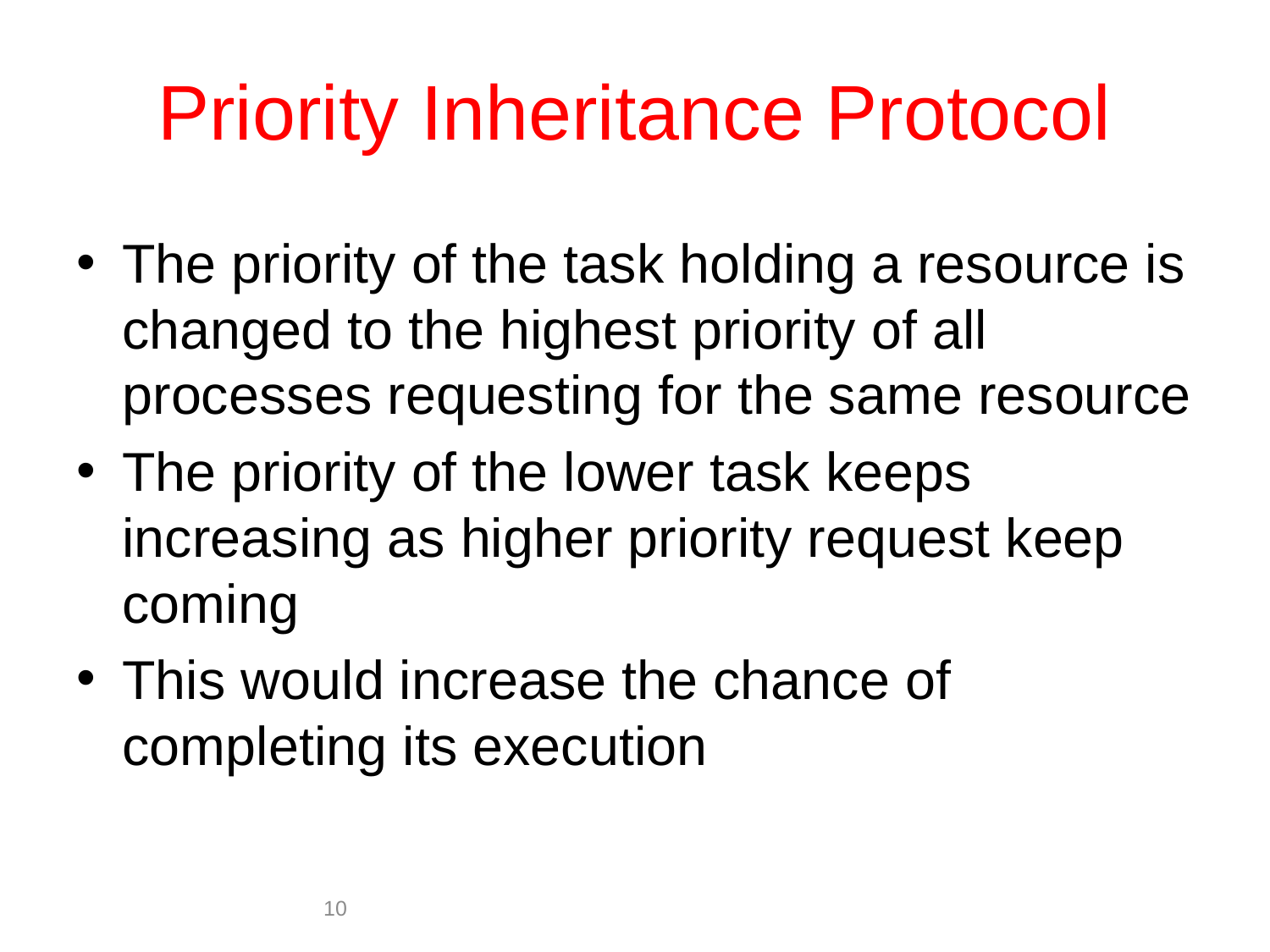

# Priority Inheritance Protocol
The priority of the task holding a resource is changed to the highest priority of all processes requesting for the same resource
The priority of the lower task keeps increasing as higher priority request keep coming
This would increase the chance of completing its execution
10